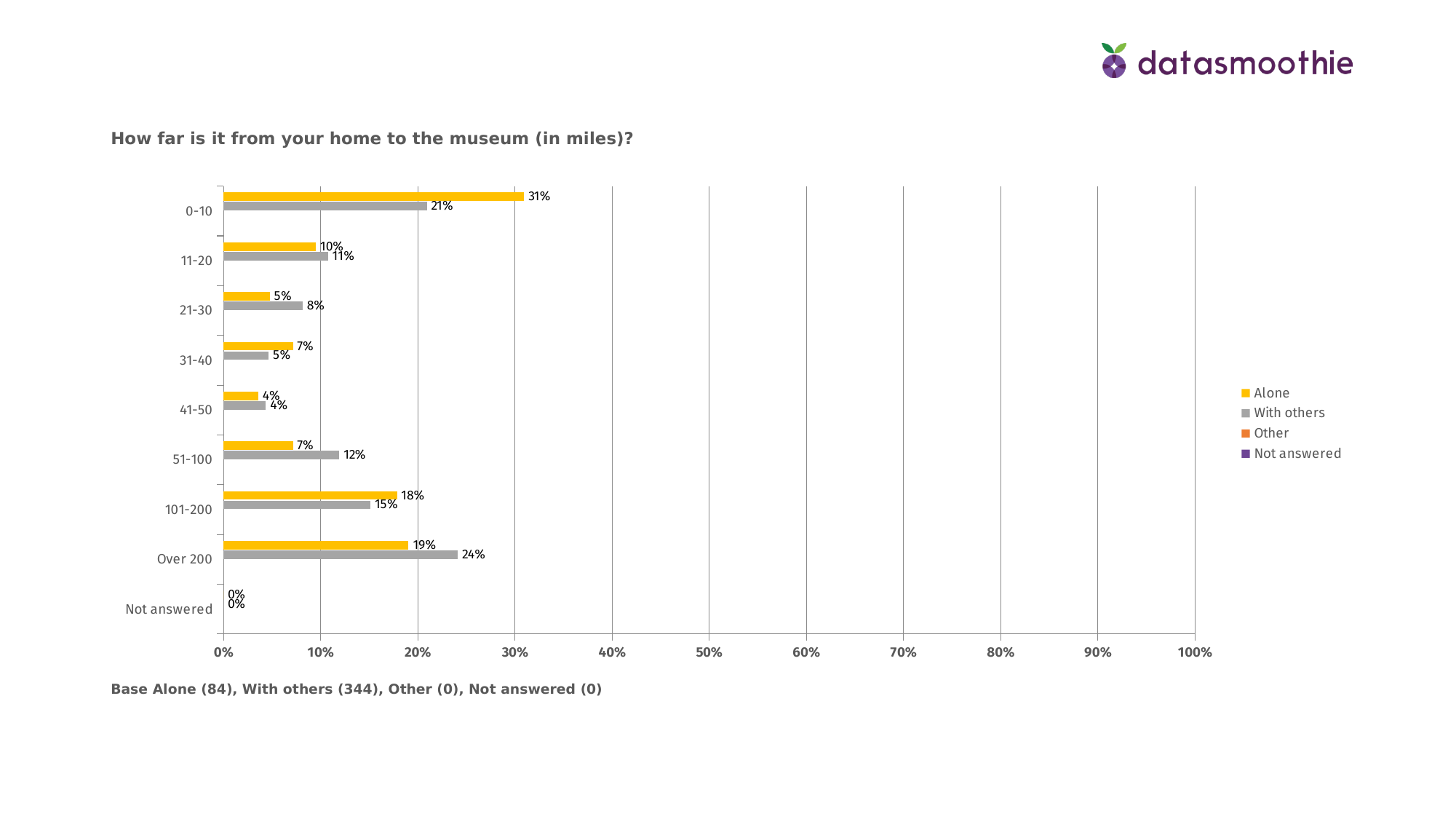

How far is it from your home to the museum (in miles)?

### Chart

| Category | Not answered | Other | With others | Alone |
|---|---|---|---|---|
| Not answered | None | None | 0.0 | 0.0 |
| Over 200 | None | None | 0.2413 | 0.1905 |
| 101-200 | None | None | 0.1512 | 0.17859999999999998 |
| 51-100 | None | None | 0.1192 | 0.07139999999999999 |
| 41-50 | None | None | 0.0436 | 0.035699999999999996 |
| 31-40 | None | None | 0.04650000000000001 | 0.07139999999999999 |
| 21-30 | None | None | 0.0814 | 0.047599999999999996 |
| 11-20 | None | None | 0.1076 | 0.09519999999999999 |
| 0-10 | None | None | 0.20929999999999999 | 0.3095 |
Base Alone (84), With others (344), Other (0), Not answered (0)